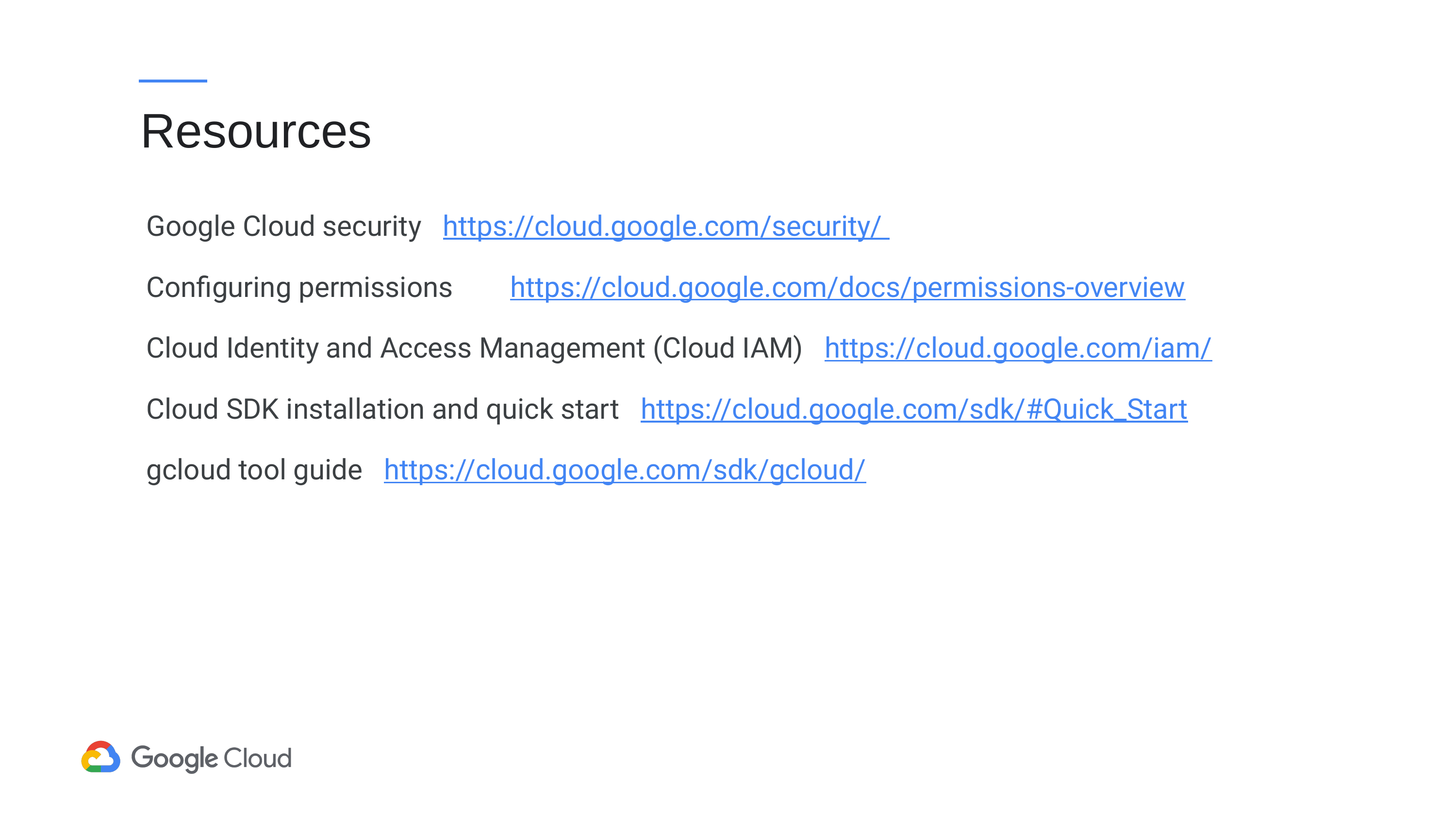

# Resources
Google Cloud security   https://cloud.google.com/security/
Configuring permissions	https://cloud.google.com/docs/permissions-overview
Cloud Identity and Access Management (Cloud IAM)   https://cloud.google.com/iam/
Cloud SDK installation and quick start   https://cloud.google.com/sdk/#Quick_Start
gcloud tool guide   https://cloud.google.com/sdk/gcloud/